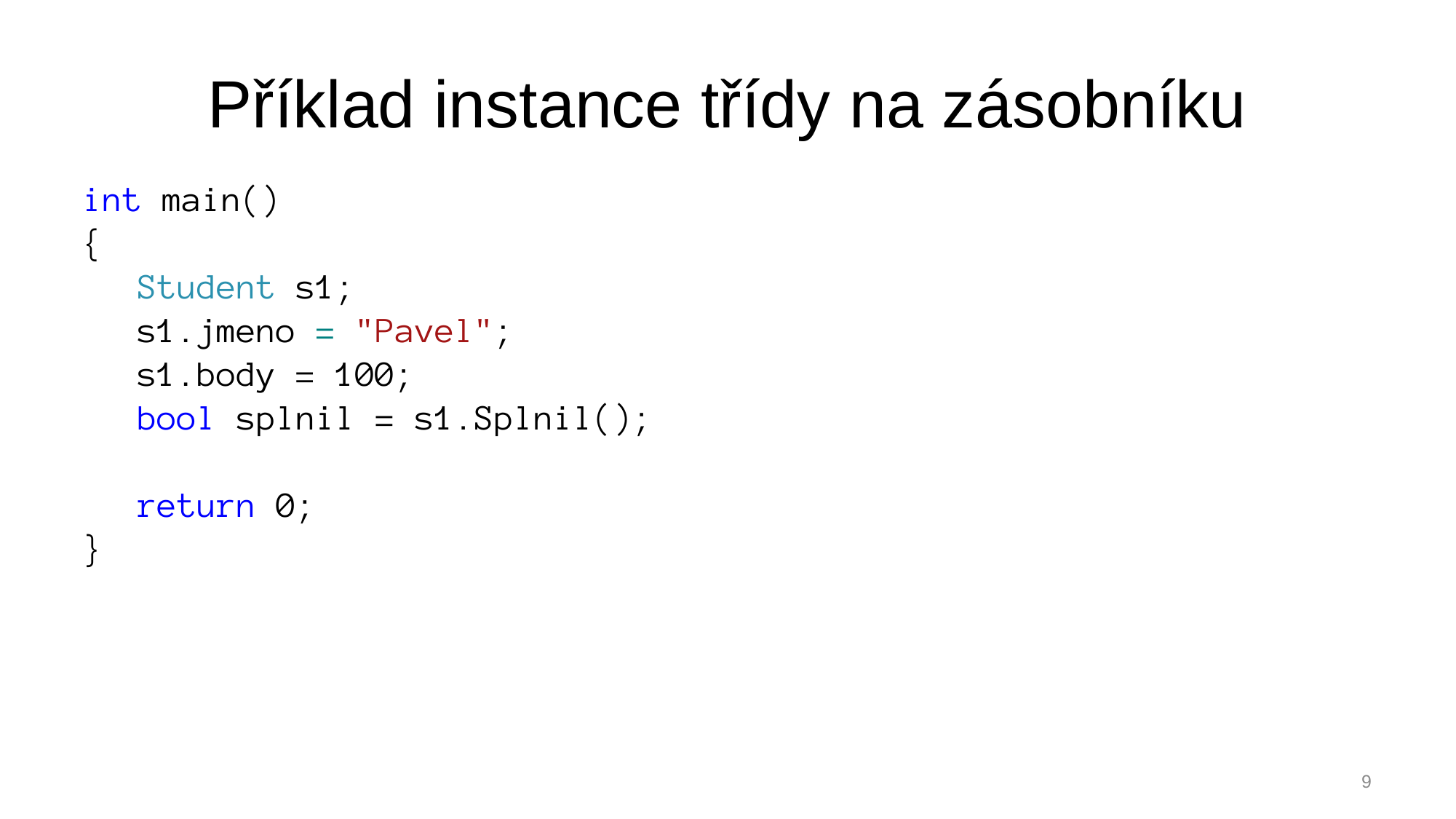

# Příklad instance třídy na zásobníku
int main()
{
Student s1;
s1.jmeno = "Pavel";
s1.body = 100;
bool splnil = s1.Splnil();

return 0;
}
9